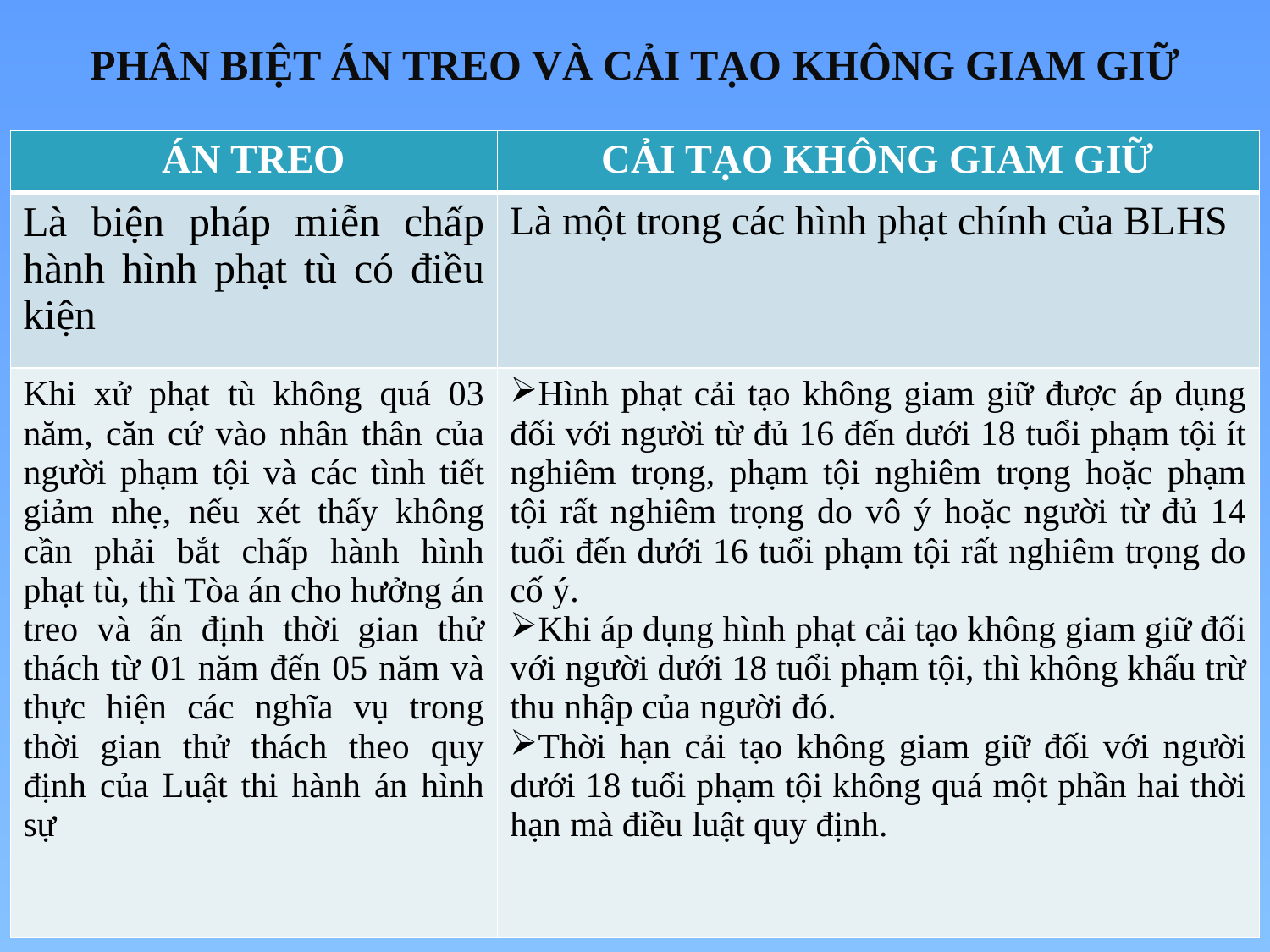

PHÂN BIỆT ÁN TREO VÀ CẢI TẠO KHÔNG GIAM GIỮ
| ÁN TREO | CẢI TẠO KHÔNG GIAM GIỮ |
| --- | --- |
| Là biện pháp miễn chấp hành hình phạt tù có điều kiện | Là một trong các hình phạt chính của BLHS |
| Khi xử phạt tù không quá 03 năm, căn cứ vào nhân thân của người phạm tội và các tình tiết giảm nhẹ, nếu xét thấy không cần phải bắt chấp hành hình phạt tù, thì Tòa án cho hưởng án treo và ấn định thời gian thử thách từ 01 năm đến 05 năm và thực hiện các nghĩa vụ trong thời gian thử thách theo quy định của Luật thi hành án hình sự | Hình phạt cải tạo không giam giữ được áp dụng đối với người từ đủ 16 đến dưới 18 tuổi phạm tội ít nghiêm trọng, phạm tội nghiêm trọng hoặc phạm tội rất nghiêm trọng do vô ý hoặc người từ đủ 14 tuổi đến dưới 16 tuổi phạm tội rất nghiêm trọng do cố ý. Khi áp dụng hình phạt cải tạo không giam giữ đối với người dưới 18 tuổi phạm tội, thì không khấu trừ thu nhập của người đó. Thời hạn cải tạo không giam giữ đối với người dưới 18 tuổi phạm tội không quá một phần hai thời hạn mà điều luật quy định. |